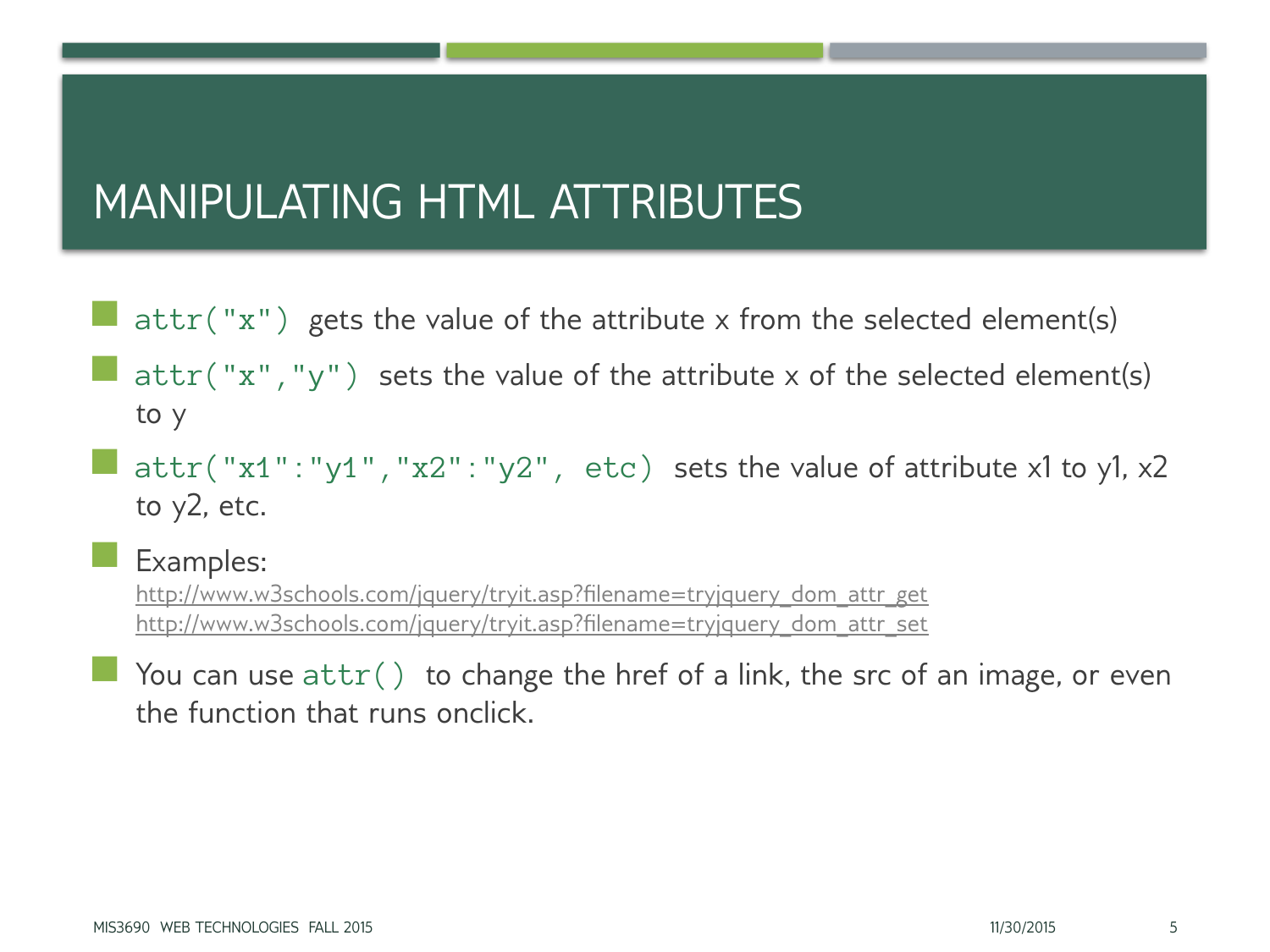

# Manipulating HTML Attributes
attr("x") gets the value of the attribute x from the selected element(s)
attr("x","y") sets the value of the attribute x of the selected element(s) to y
attr("x1":"y1","x2":"y2", etc) sets the value of attribute x1 to y1, x2 to y2, etc.
Examples:
http://www.w3schools.com/jquery/tryit.asp?filename=tryjquery_dom_attr_get
http://www.w3schools.com/jquery/tryit.asp?filename=tryjquery_dom_attr_set
You can use attr() to change the href of a link, the src of an image, or even the function that runs onclick.
MIS3690  Web Technologies  Fall 2015
11/30/2015
5